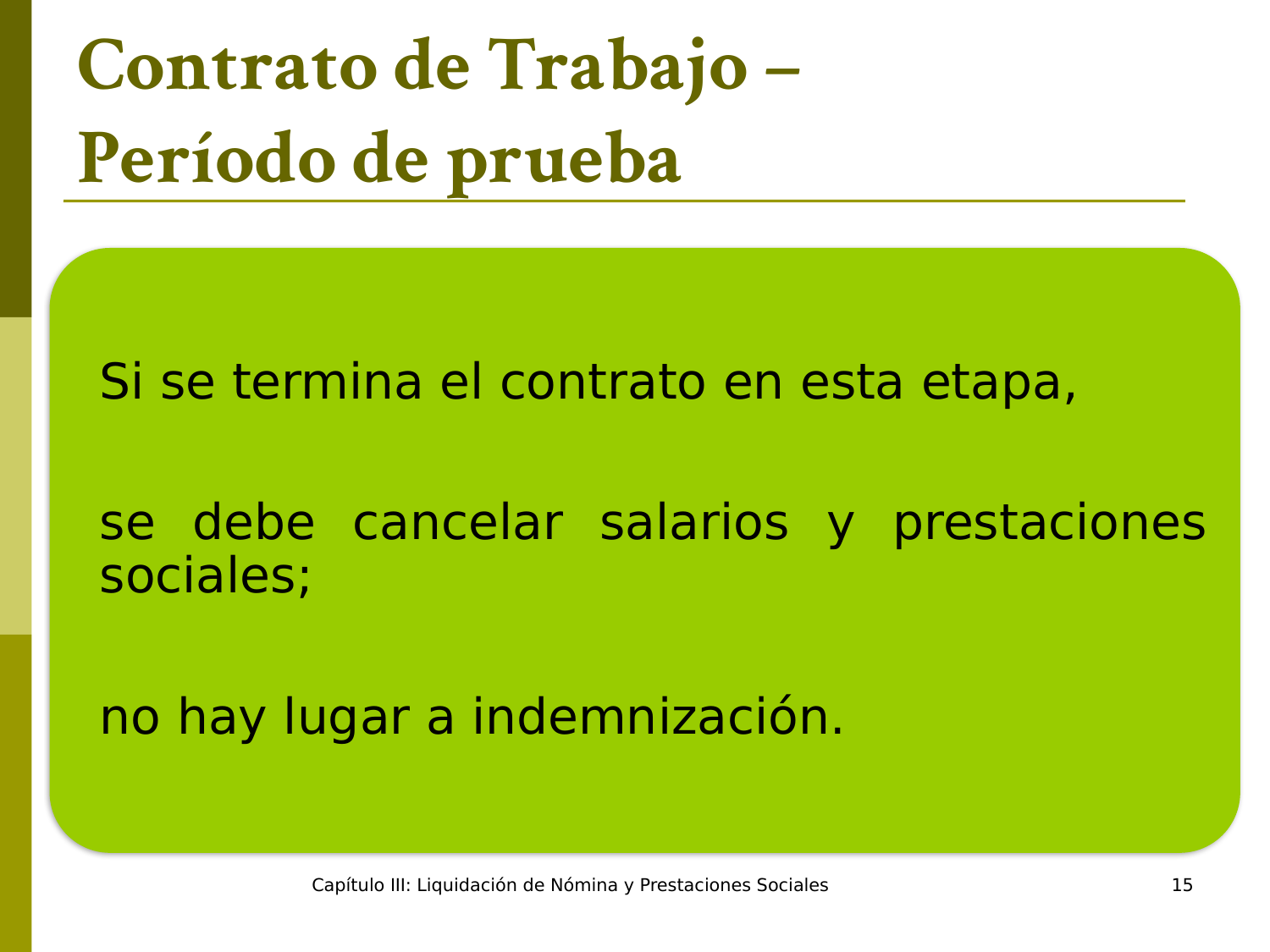

# Contrato de Trabajo – Período de prueba
Si se termina el contrato en esta etapa,

se debe cancelar salarios y prestaciones sociales;

no hay lugar a indemnización.
Capítulo III: Liquidación de Nómina y Prestaciones Sociales
15